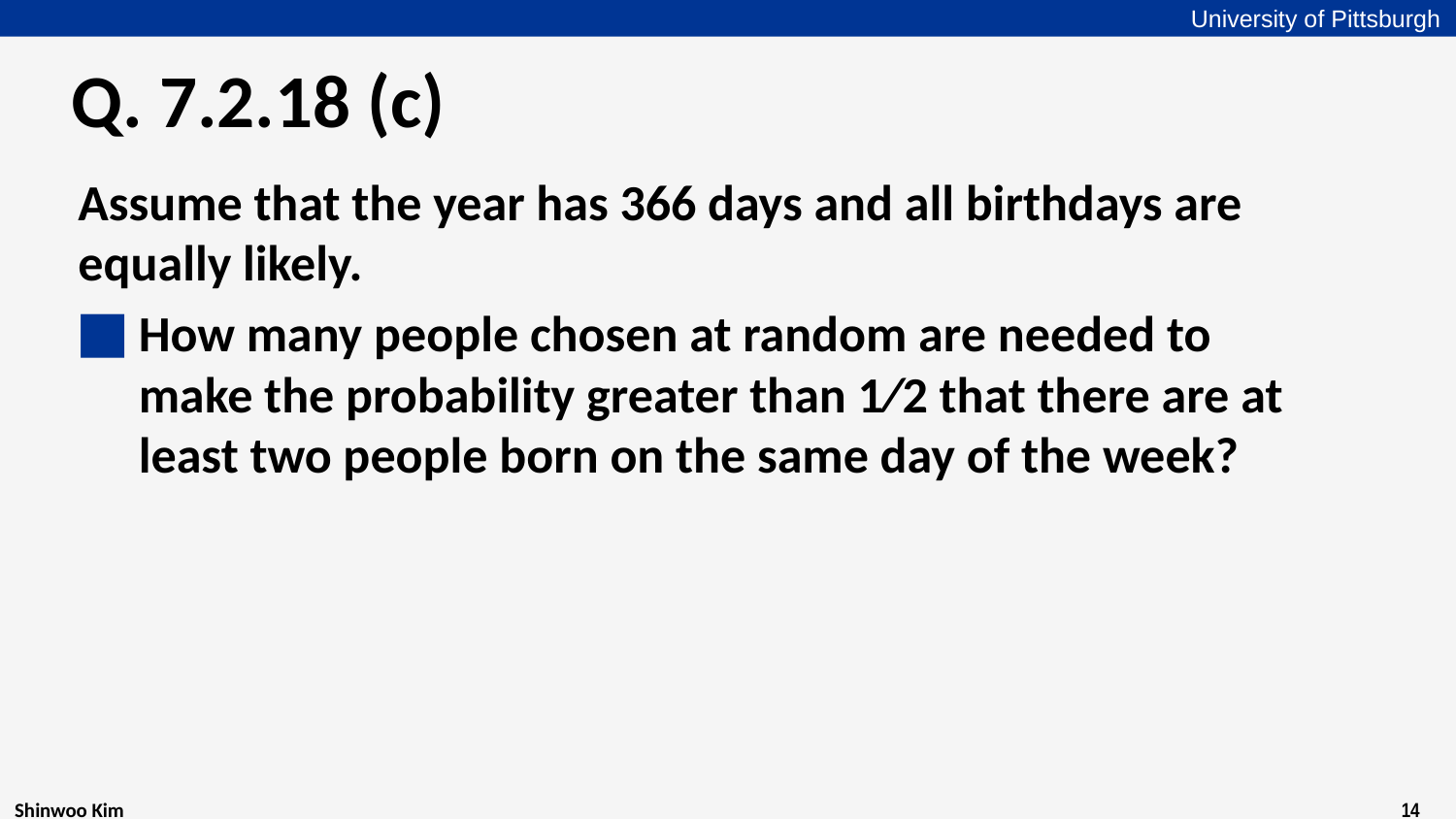

# Q. 7.2.18 (c)
Assume that the year has 366 days and all birthdays are equally likely.
How many people chosen at random are needed to make the probability greater than 1∕2 that there are at least two people born on the same day of the week?